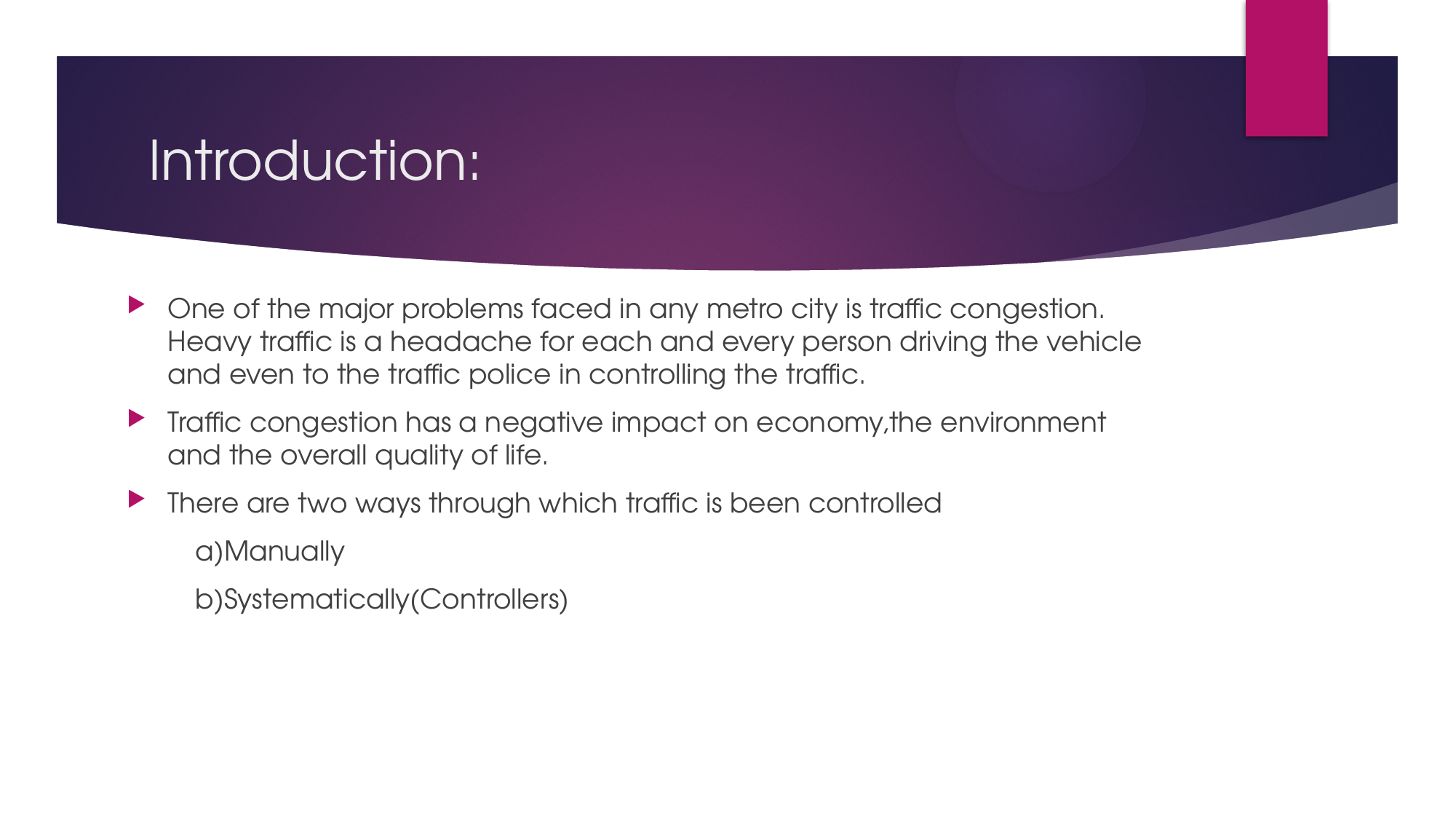

# Introduction:
One of the major problems faced in any metro city is traffic congestion. Heavy traffic is a headache for each and every person driving the vehicle and even to the traffic police in controlling the traffic.
Traffic congestion has a negative impact on economy,the environment and the overall quality of life.
There are two ways through which traffic is been controlled
         a)Manually
         b)Systematically(Controllers)